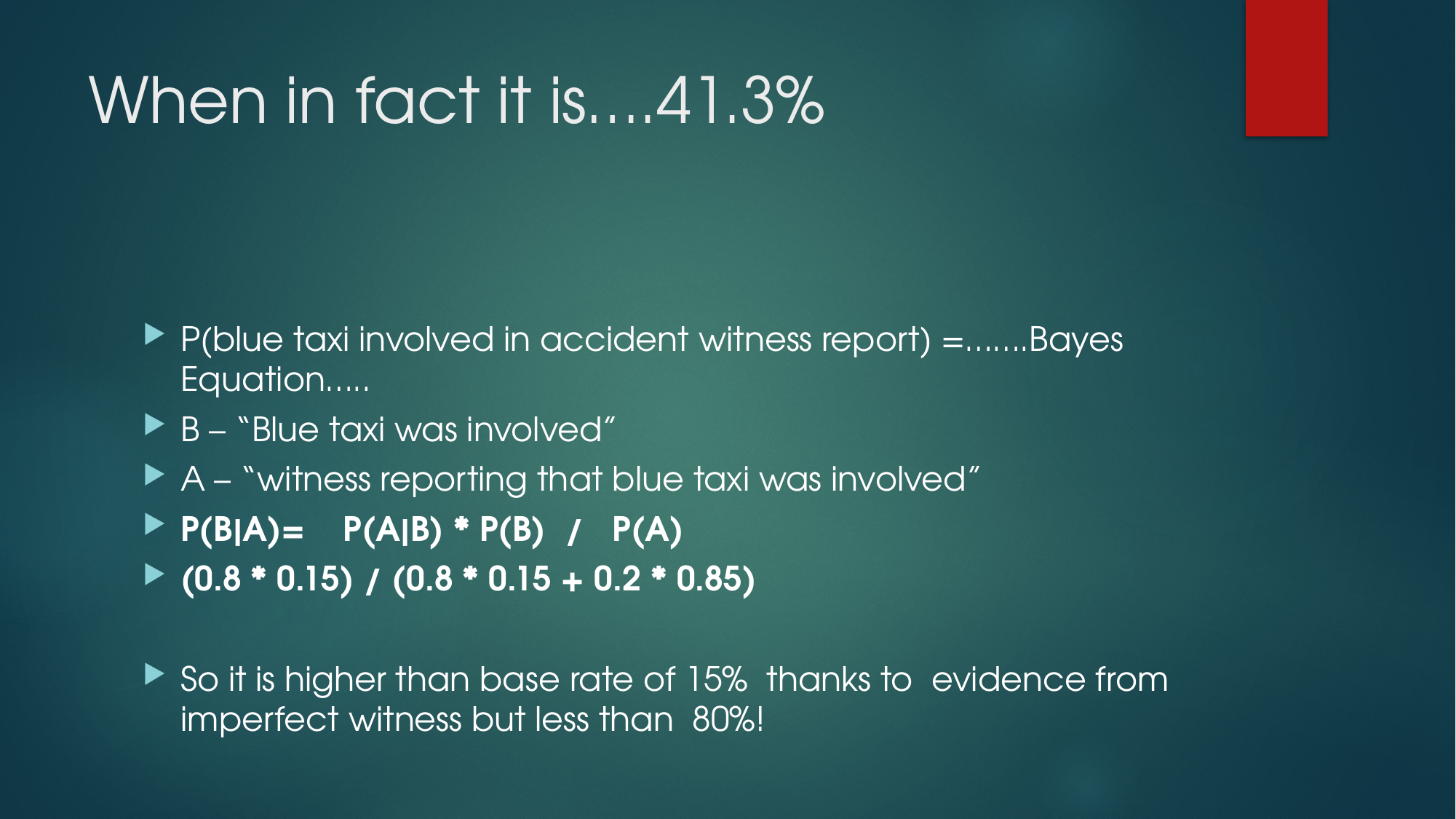

# When in fact it is….41.3%

P(blue taxi involved in accident witness report) =…….Bayes Equation…..
B – “Blue taxi was involved”
A – “witness reporting that blue taxi was involved”
P(B|A)=    P(A|B) * P(B)  /   P(A)
(0.8 * 0.15) / (0.8 * 0.15 + 0.2 * 0.85)

So it is higher than base rate of 15%  thanks to  evidence from imperfect witness but less than  80%!